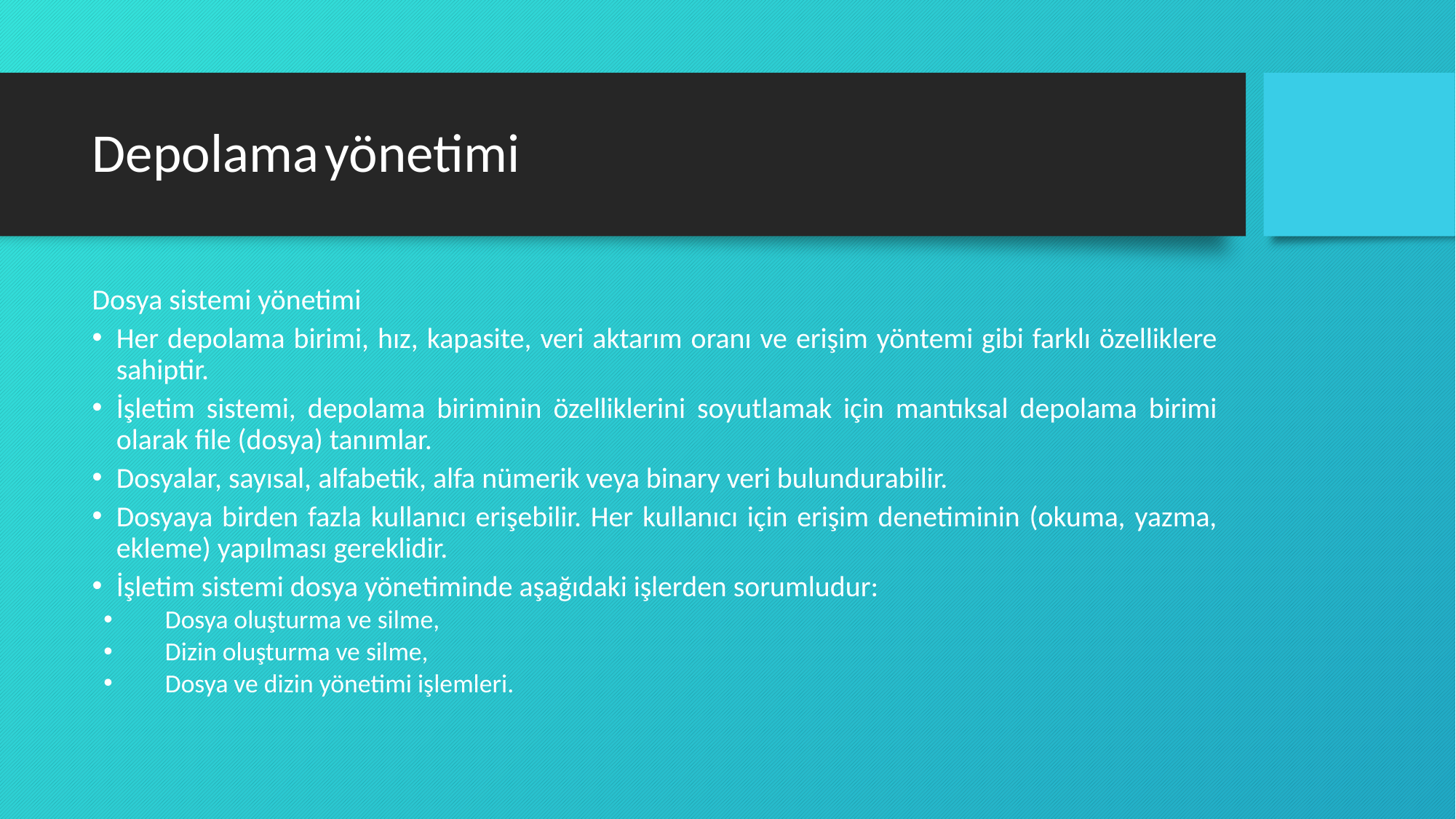

# Depolama yönetimi
Dosya sistemi yönetimi
Her depolama birimi, hız, kapasite, veri aktarım oranı ve erişim yöntemi gibi farklı özelliklere sahiptir.
İşletim sistemi, depolama biriminin özelliklerini soyutlamak için mantıksal depolama birimi olarak file (dosya) tanımlar.
Dosyalar, sayısal, alfabetik, alfa nümerik veya binary veri bulundurabilir.
Dosyaya birden fazla kullanıcı erişebilir. Her kullanıcı için erişim denetiminin (okuma, yazma, ekleme) yapılması gereklidir.
İşletim sistemi dosya yönetiminde aşağıdaki işlerden sorumludur:
Dosya oluşturma ve silme,
Dizin oluşturma ve silme,
Dosya ve dizin yönetimi işlemleri.